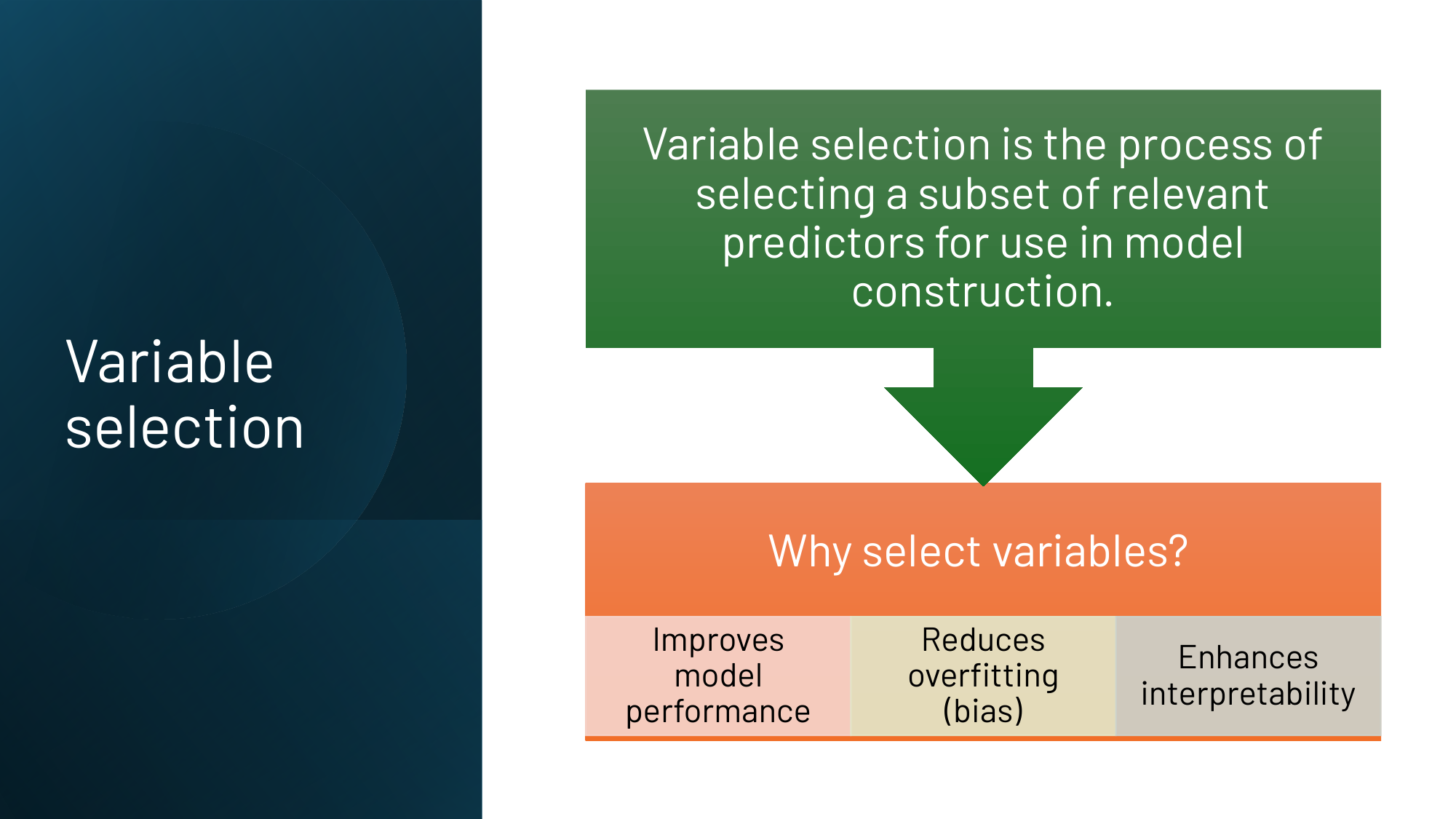

Why select variables?
Improves model performance
Reduces overfitting (bias)
Enhances interpretability
Variable selection is the process of selecting a subset of relevant predictors for use in model construction.

#
Variable selection